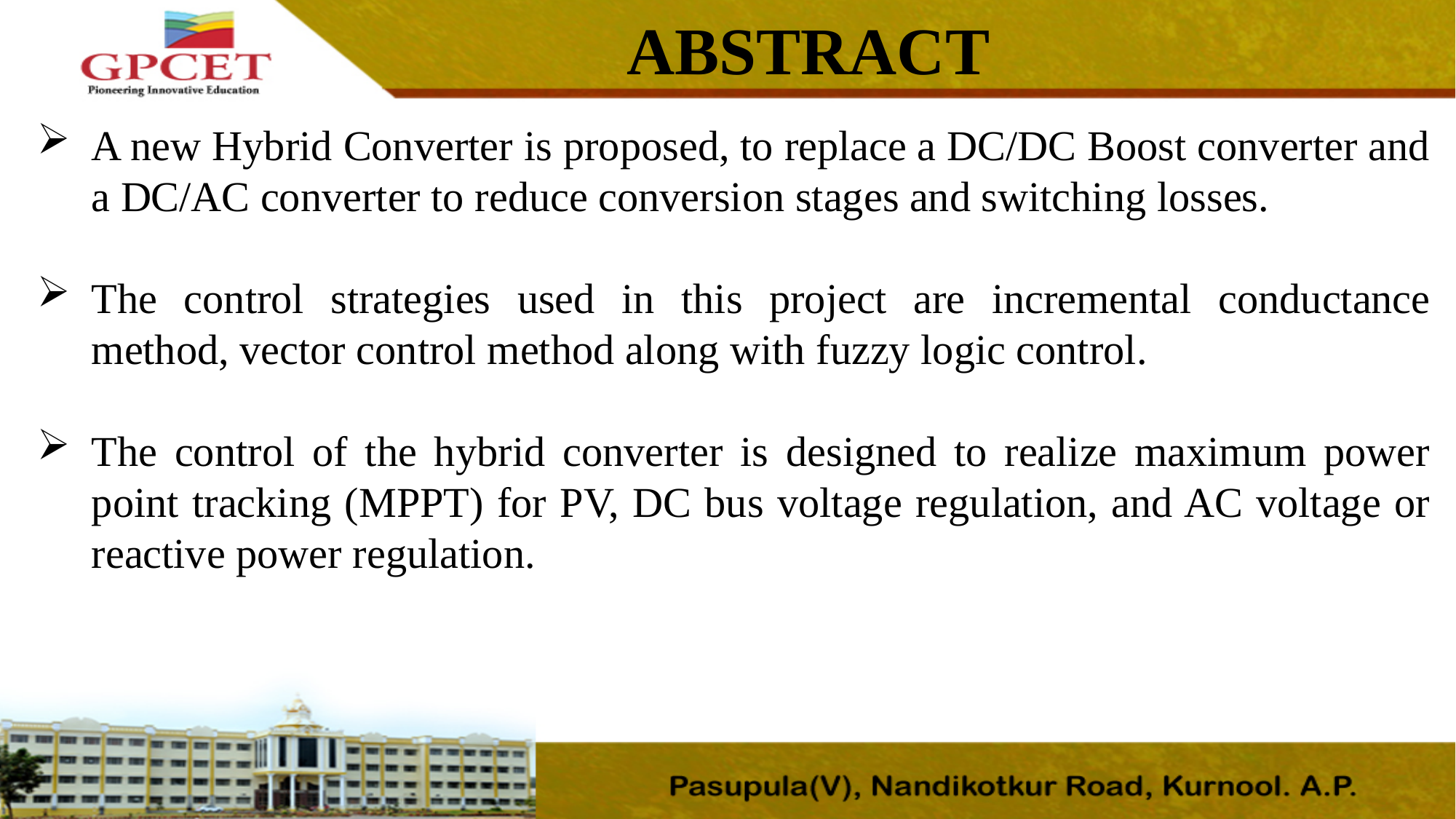

ABSTRACT
A new Hybrid Converter is proposed, to replace a DC/DC Boost converter and a DC/AC converter to reduce conversion stages and switching losses.

The control strategies used in this project are incremental conductance method, vector control method along with fuzzy logic control.

The control of the hybrid converter is designed to realize maximum power point tracking (MPPT) for PV, DC bus voltage regulation, and AC voltage or reactive power regulation.